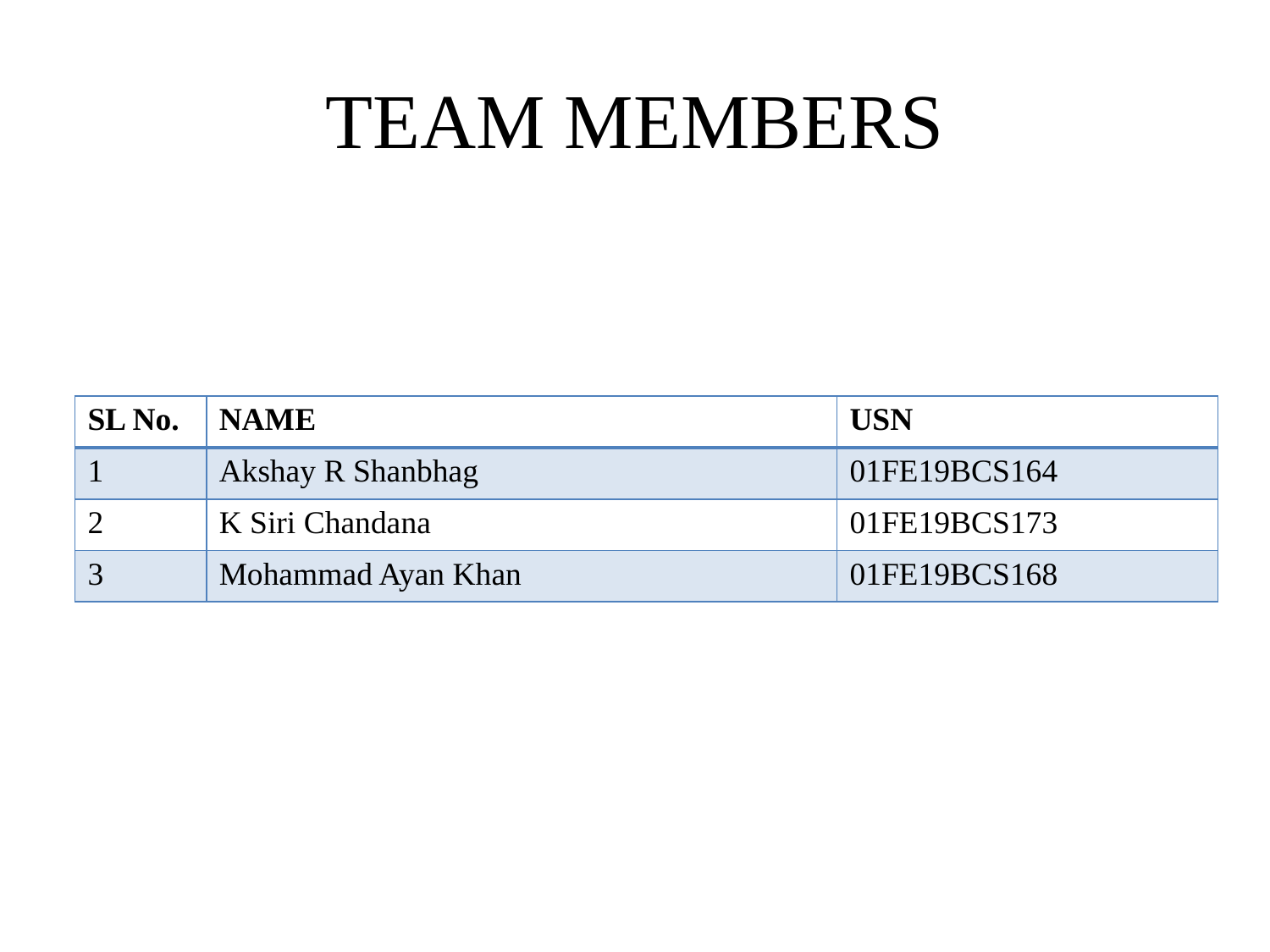

# TEAM MEMBERS
| SL No. | NAME | USN |
| --- | --- | --- |
| 1 | Akshay R Shanbhag | 01FE19BCS164 |
| 2 | K Siri Chandana | 01FE19BCS173 |
| 3 | Mohammad Ayan Khan | 01FE19BCS168 |